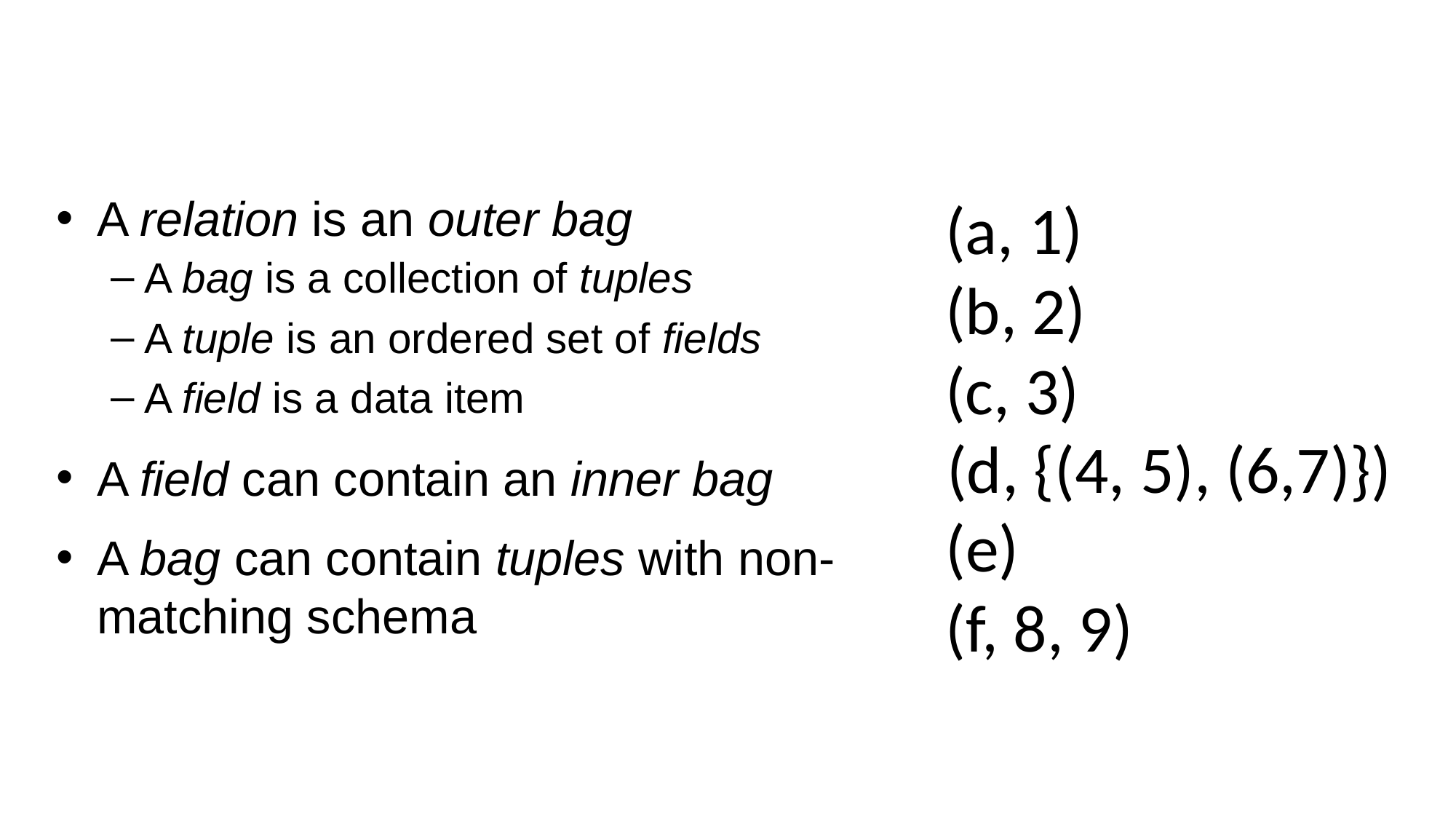

A relation is an outer bag
A bag is a collection of tuples
A tuple is an ordered set of fields
A field is a data item
A field can contain an inner bag
A bag can contain tuples with non-matching schema
(a, 1)
(b, 2)
(c, 3)
(d, {(4, 5), (6,7)})
(e)
(f, 8, 9)